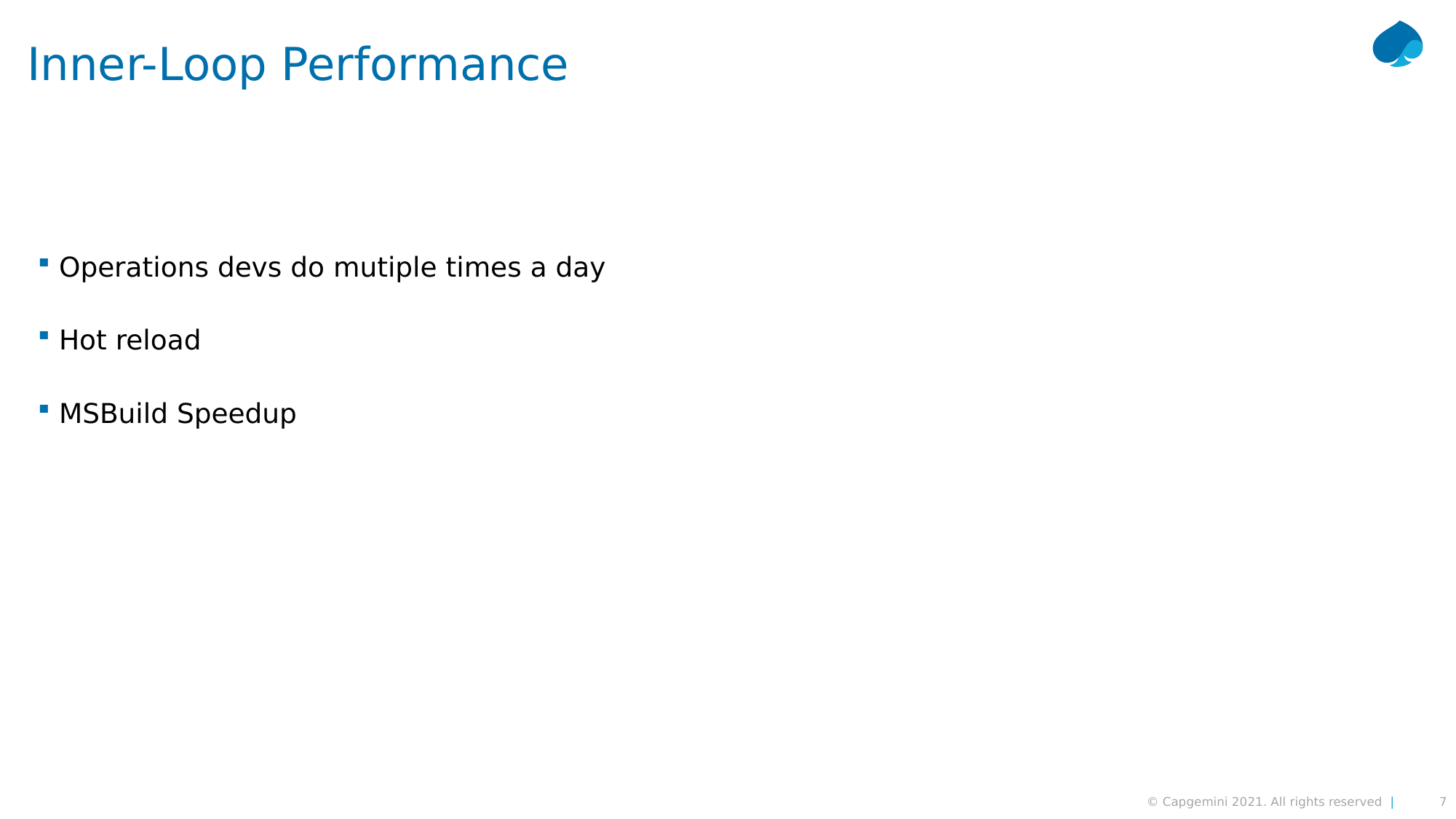

# Inner-Loop Performance

Operations devs do mutiple times a day
Hot reload
MSBuild Speedup